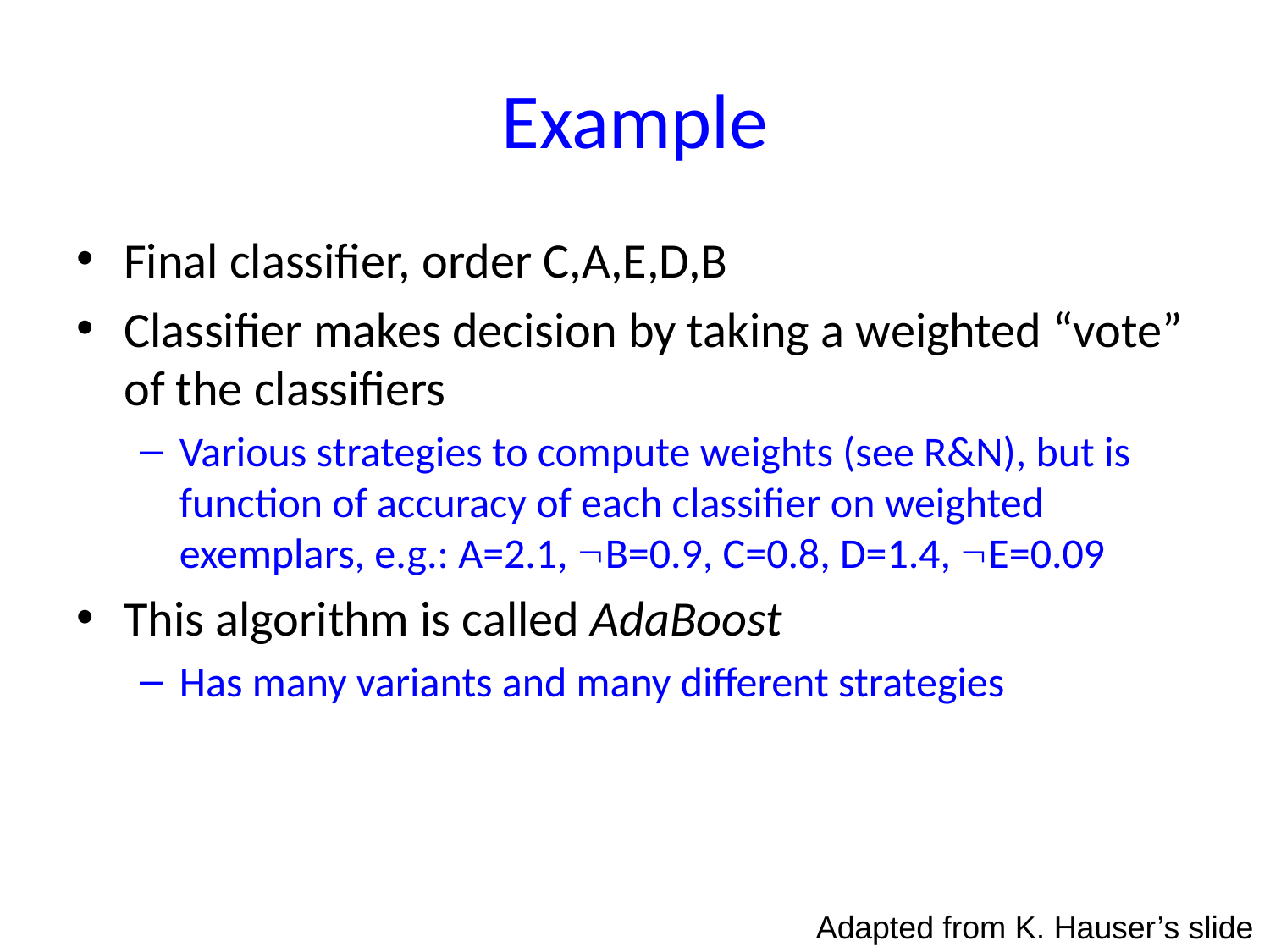

# Example
Final classifier, order C,A,E,D,B
Classifier makes decision by taking a weighted “vote” of the classifiers
Various strategies to compute weights (see R&N), but is function of accuracy of each classifier on weighted exemplars, e.g.: A=2.1, ¬B=0.9, C=0.8, D=1.4, ¬E=0.09
This algorithm is called AdaBoost
Has many variants and many different strategies

Adapted from K. Hauser’s slide